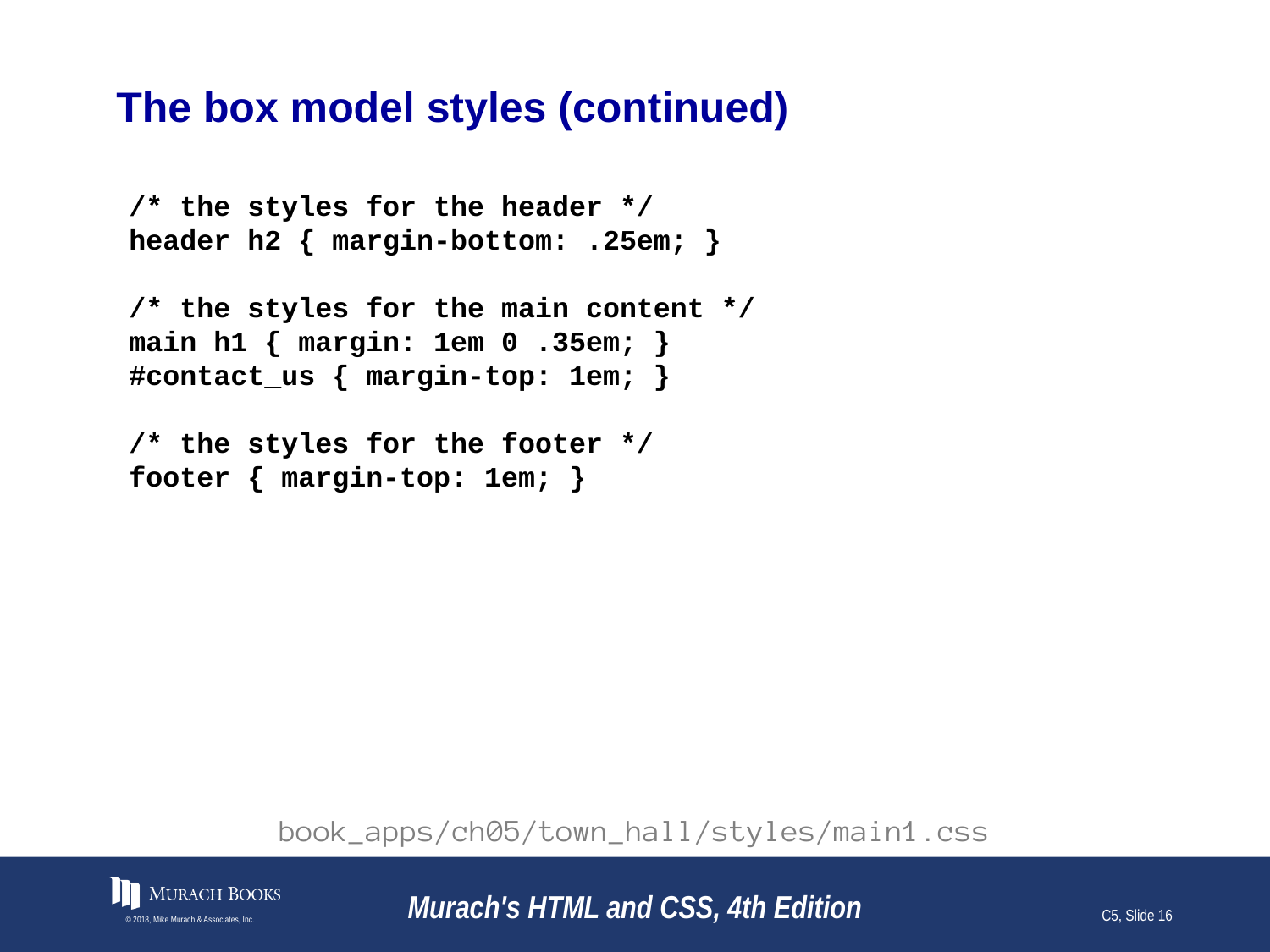

# The box model styles (continued)

/* the styles for the header */
header h2 { margin-bottom: .25em; }

/* the styles for the main content */
main h1 { margin: 1em 0 .35em; }
#contact_us { margin-top: 1em; }

/* the styles for the footer */
footer { margin-top: 1em; }
book_apps/ch05/town_hall/styles/main1.css
© 2018, Mike Murach & Associates, Inc.
Murach's HTML and CSS, 4th Edition

C5, Slide 16